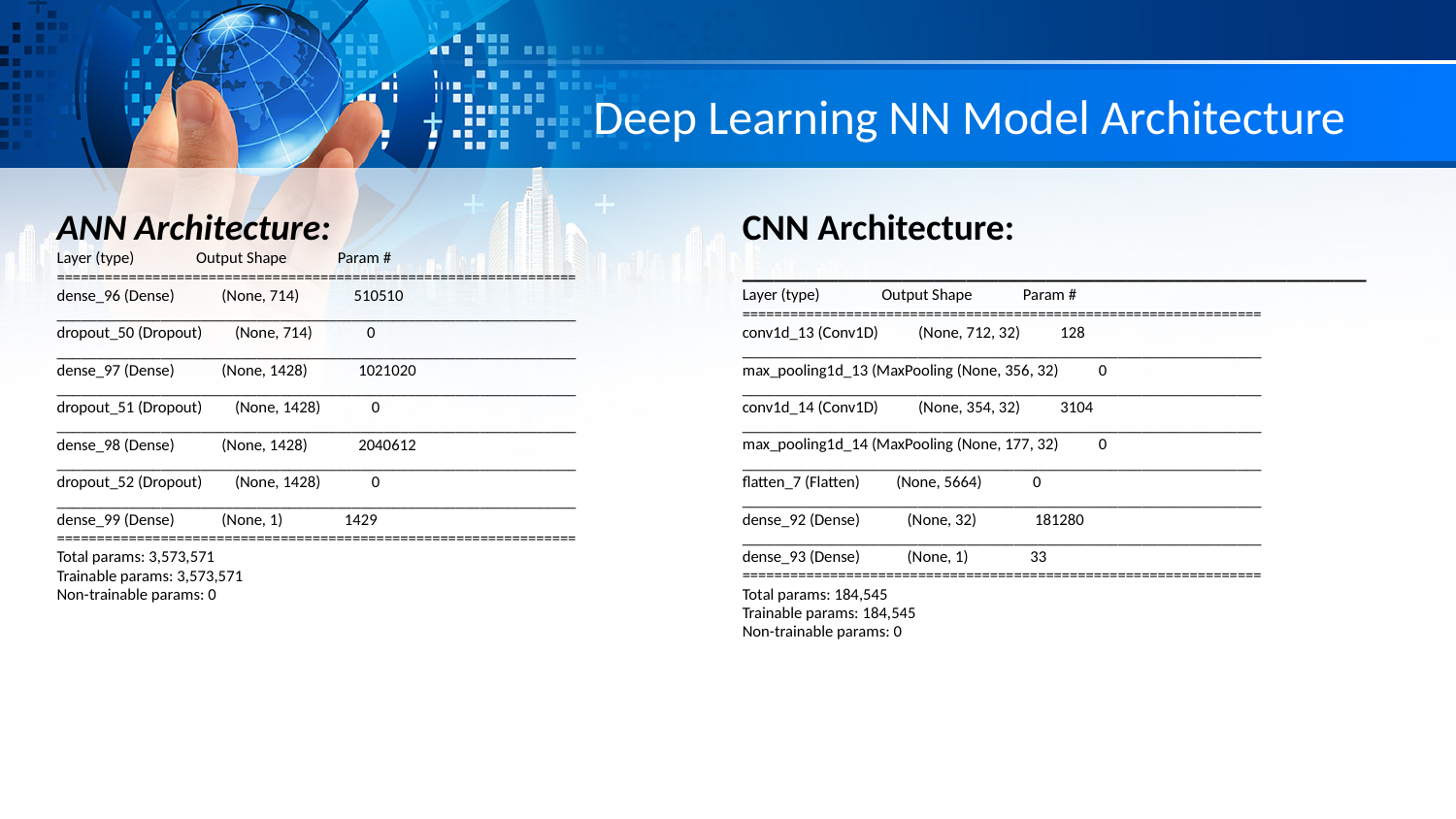

Deep Learning NN Model Architecture
| ANN Architecture: Layer (type) Output Shape Param # ================================================================= dense\_96 (Dense) (None, 714) 510510 \_\_\_\_\_\_\_\_\_\_\_\_\_\_\_\_\_\_\_\_\_\_\_\_\_\_\_\_\_\_\_\_\_\_\_\_\_\_\_\_\_\_\_\_\_\_\_\_\_\_\_\_\_\_\_\_\_\_\_\_\_\_\_\_\_ dropout\_50 (Dropout) (None, 714) 0 \_\_\_\_\_\_\_\_\_\_\_\_\_\_\_\_\_\_\_\_\_\_\_\_\_\_\_\_\_\_\_\_\_\_\_\_\_\_\_\_\_\_\_\_\_\_\_\_\_\_\_\_\_\_\_\_\_\_\_\_\_\_\_\_\_ dense\_97 (Dense) (None, 1428) 1021020 \_\_\_\_\_\_\_\_\_\_\_\_\_\_\_\_\_\_\_\_\_\_\_\_\_\_\_\_\_\_\_\_\_\_\_\_\_\_\_\_\_\_\_\_\_\_\_\_\_\_\_\_\_\_\_\_\_\_\_\_\_\_\_\_\_ dropout\_51 (Dropout) (None, 1428) 0 \_\_\_\_\_\_\_\_\_\_\_\_\_\_\_\_\_\_\_\_\_\_\_\_\_\_\_\_\_\_\_\_\_\_\_\_\_\_\_\_\_\_\_\_\_\_\_\_\_\_\_\_\_\_\_\_\_\_\_\_\_\_\_\_\_ dense\_98 (Dense) (None, 1428) 2040612 \_\_\_\_\_\_\_\_\_\_\_\_\_\_\_\_\_\_\_\_\_\_\_\_\_\_\_\_\_\_\_\_\_\_\_\_\_\_\_\_\_\_\_\_\_\_\_\_\_\_\_\_\_\_\_\_\_\_\_\_\_\_\_\_\_ dropout\_52 (Dropout) (None, 1428) 0 \_\_\_\_\_\_\_\_\_\_\_\_\_\_\_\_\_\_\_\_\_\_\_\_\_\_\_\_\_\_\_\_\_\_\_\_\_\_\_\_\_\_\_\_\_\_\_\_\_\_\_\_\_\_\_\_\_\_\_\_\_\_\_\_\_ dense\_99 (Dense) (None, 1) 1429 ================================================================= Total params: 3,573,571 Trainable params: 3,573,571 Non-trainable params: 0 | CNN Architecture: \_\_\_\_\_\_\_\_\_\_\_\_\_\_\_\_\_\_\_\_\_\_\_\_\_\_\_\_\_\_\_\_\_\_\_\_\_\_\_ Layer (type) Output Shape Param # ================================================================= conv1d\_13 (Conv1D) (None, 712, 32) 128 \_\_\_\_\_\_\_\_\_\_\_\_\_\_\_\_\_\_\_\_\_\_\_\_\_\_\_\_\_\_\_\_\_\_\_\_\_\_\_\_\_\_\_\_\_\_\_\_\_\_\_\_\_\_\_\_\_\_\_\_\_\_\_\_\_ max\_pooling1d\_13 (MaxPooling (None, 356, 32) 0 \_\_\_\_\_\_\_\_\_\_\_\_\_\_\_\_\_\_\_\_\_\_\_\_\_\_\_\_\_\_\_\_\_\_\_\_\_\_\_\_\_\_\_\_\_\_\_\_\_\_\_\_\_\_\_\_\_\_\_\_\_\_\_\_\_ conv1d\_14 (Conv1D) (None, 354, 32) 3104 \_\_\_\_\_\_\_\_\_\_\_\_\_\_\_\_\_\_\_\_\_\_\_\_\_\_\_\_\_\_\_\_\_\_\_\_\_\_\_\_\_\_\_\_\_\_\_\_\_\_\_\_\_\_\_\_\_\_\_\_\_\_\_\_\_ max\_pooling1d\_14 (MaxPooling (None, 177, 32) 0 \_\_\_\_\_\_\_\_\_\_\_\_\_\_\_\_\_\_\_\_\_\_\_\_\_\_\_\_\_\_\_\_\_\_\_\_\_\_\_\_\_\_\_\_\_\_\_\_\_\_\_\_\_\_\_\_\_\_\_\_\_\_\_\_\_ flatten\_7 (Flatten) (None, 5664) 0 \_\_\_\_\_\_\_\_\_\_\_\_\_\_\_\_\_\_\_\_\_\_\_\_\_\_\_\_\_\_\_\_\_\_\_\_\_\_\_\_\_\_\_\_\_\_\_\_\_\_\_\_\_\_\_\_\_\_\_\_\_\_\_\_\_ dense\_92 (Dense) (None, 32) 181280 \_\_\_\_\_\_\_\_\_\_\_\_\_\_\_\_\_\_\_\_\_\_\_\_\_\_\_\_\_\_\_\_\_\_\_\_\_\_\_\_\_\_\_\_\_\_\_\_\_\_\_\_\_\_\_\_\_\_\_\_\_\_\_\_\_ dense\_93 (Dense) (None, 1) 33 ================================================================= Total params: 184,545 Trainable params: 184,545 Non-trainable params: 0 |
| --- | --- |